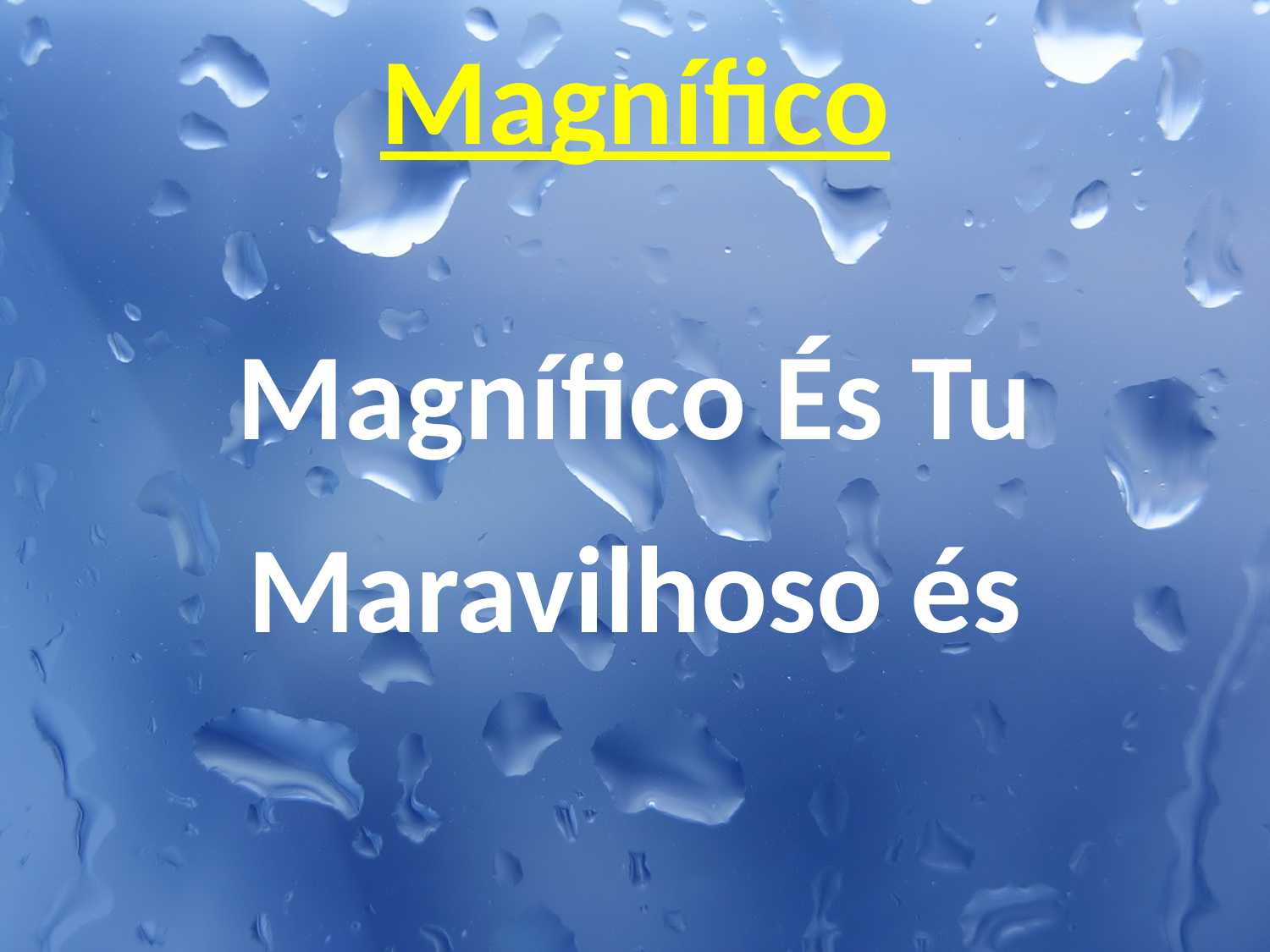

# Magnífico
Magnífico És Tu Maravilhoso és